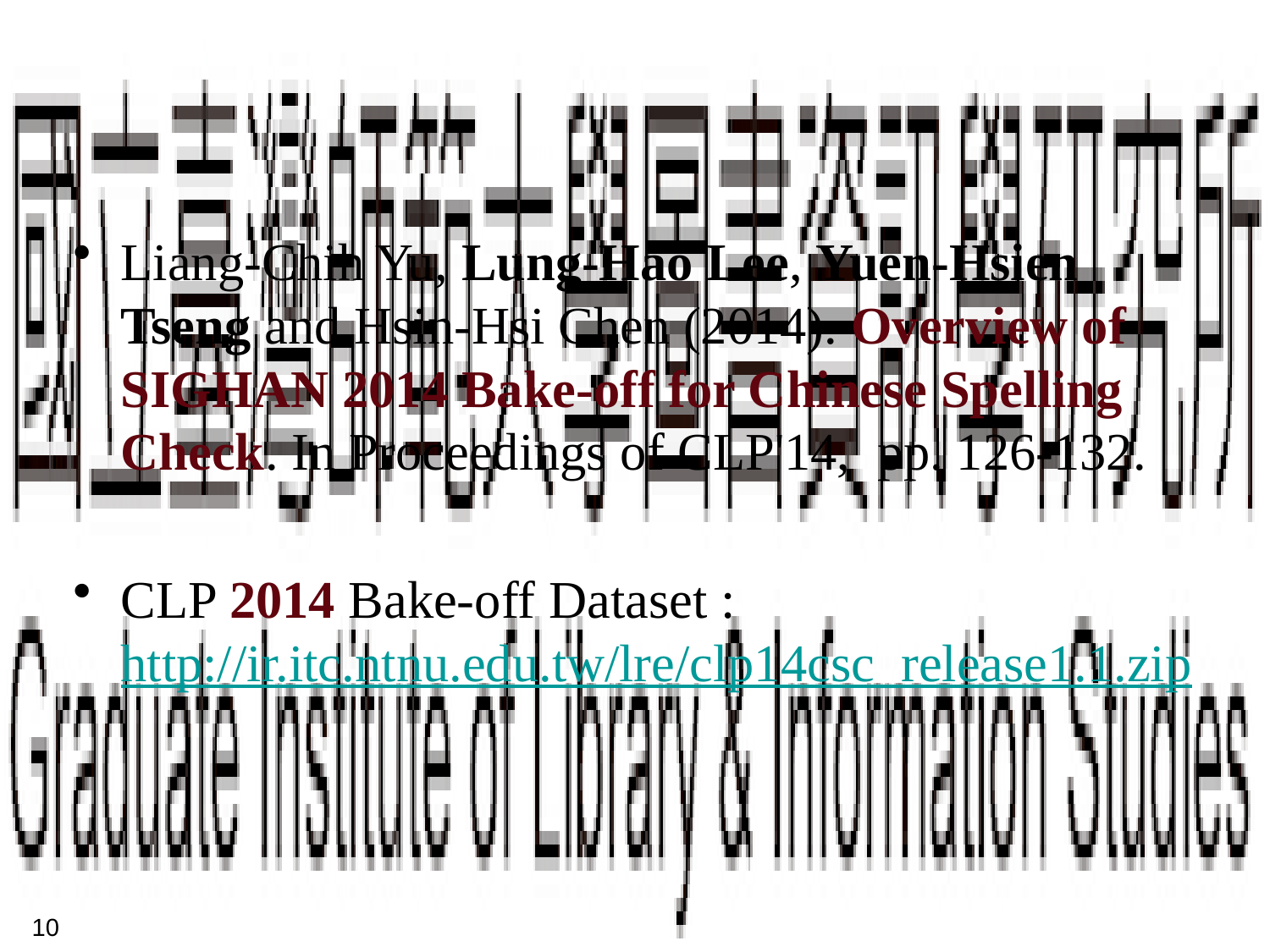

#

Liang-Chih Yu, Lung-Hao Lee, Yuen-Hsien Tseng and Hsin-Hsi Chen (2014). Overview of SIGHAN 2014 Bake-off for Chinese Spelling Check. In Proceedings of CLP'14,  pp. 126-132.

CLP 2014 Bake-off Dataset :  http://ir.itc.ntnu.edu.tw/lre/clp14csc_release1.1.zip

10